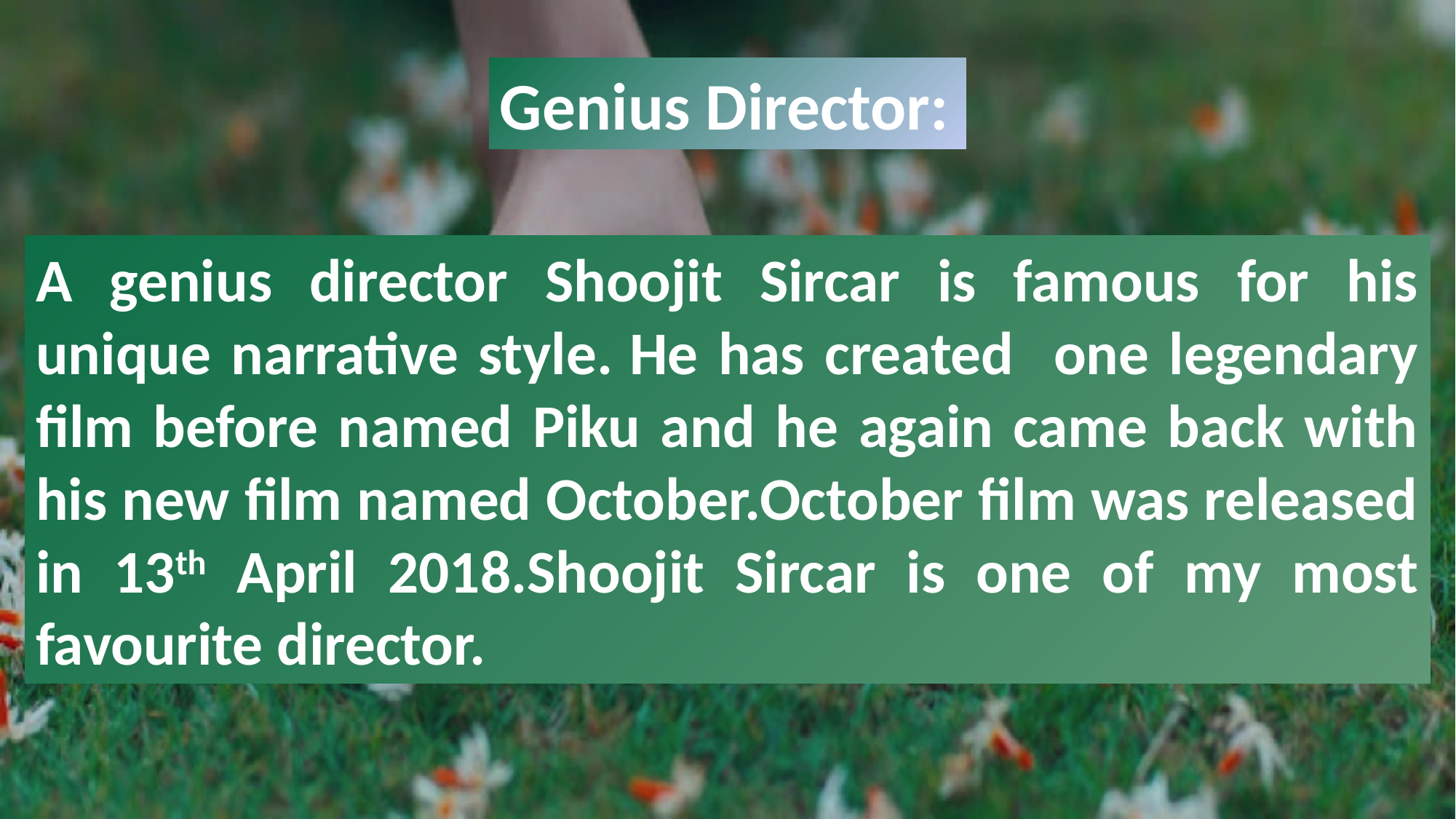

Genius Director:
A genius director Shoojit Sircar is famous for his unique narrative style. He has created  one legendary film before named Piku and he again came back with his new film named October.October film was released in 13th April 2018.Shoojit Sircar is one of my most favourite director.